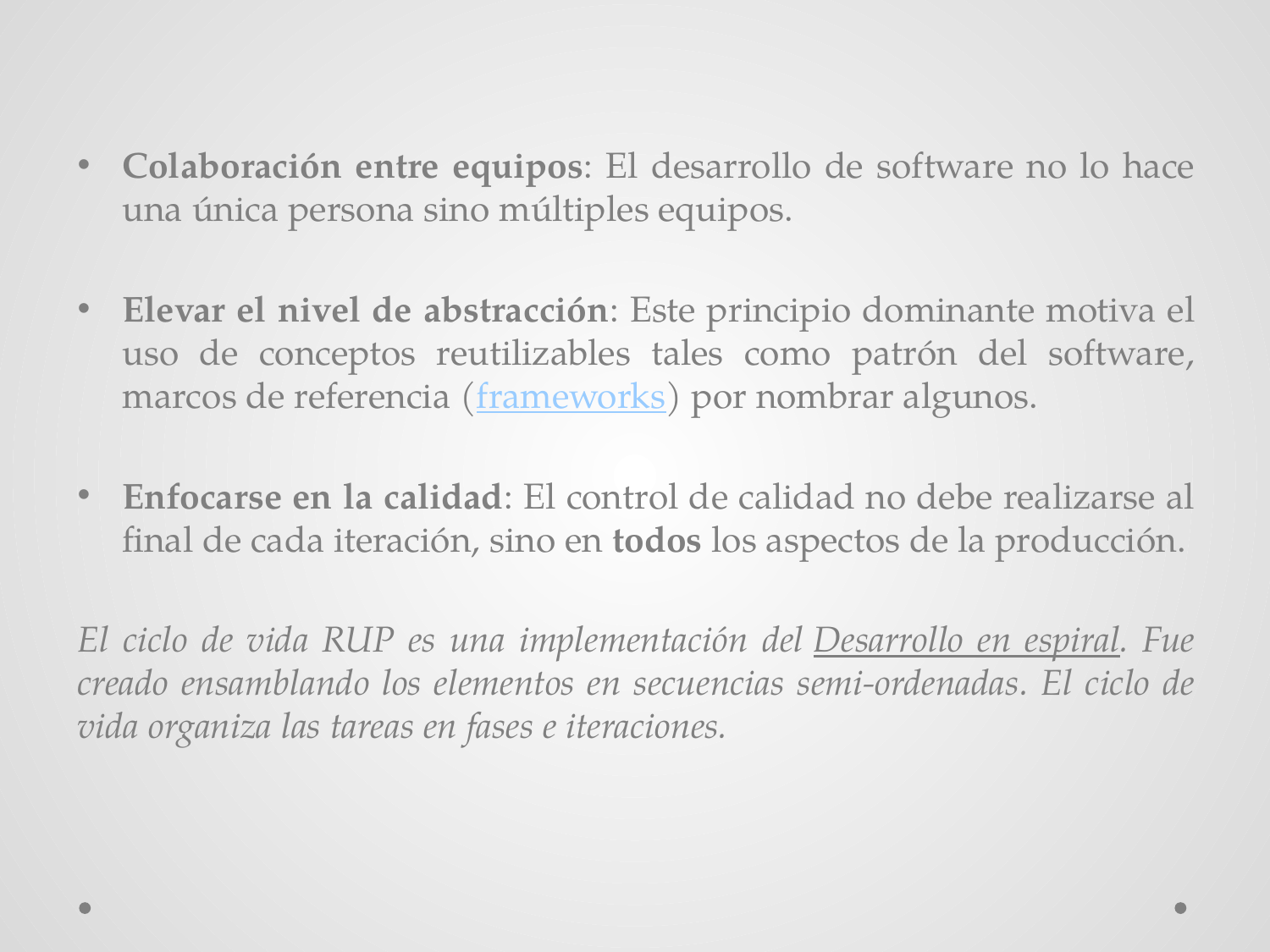

Colaboración entre equipos: El desarrollo de software no lo hace una única persona sino múltiples equipos.

Elevar el nivel de abstracción: Este principio dominante motiva el uso de conceptos reutilizables tales como patrón del software, marcos de referencia (frameworks) por nombrar algunos.

Enfocarse en la calidad: El control de calidad no debe realizarse al final de cada iteración, sino en todos los aspectos de la producción.

El ciclo de vida RUP es una implementación del Desarrollo en espiral. Fue creado ensamblando los elementos en secuencias semi-ordenadas. El ciclo de vida organiza las tareas en fases e iteraciones.